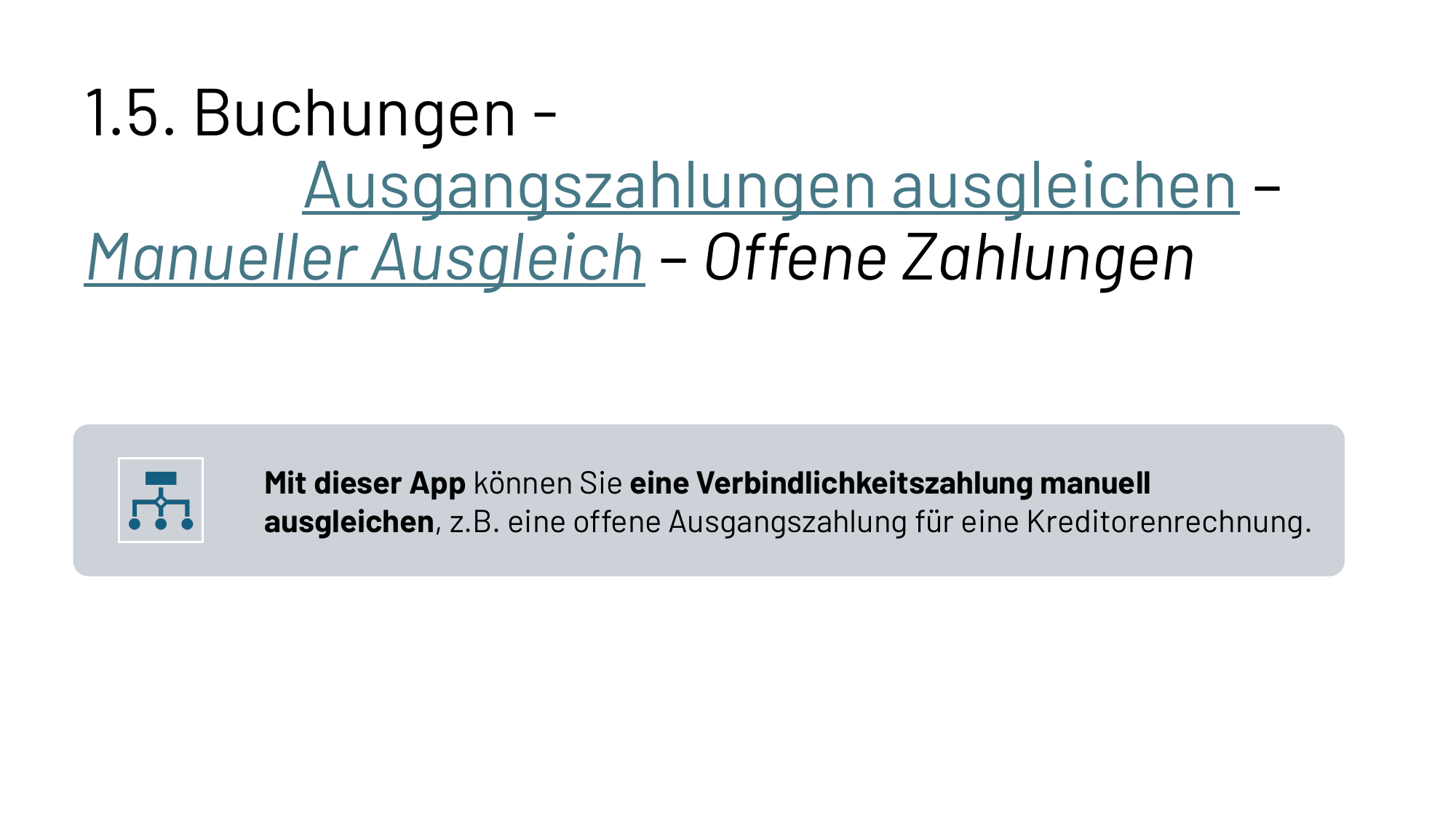

# 1.5. Buchungen - Ausgangszahlungen ausgleichen – Manueller Ausgleich – Offene Zahlungen
Mit dieser App können Sie eine Verbindlichkeitszahlung manuell ausgleichen, z.B. eine offene Ausgangszahlung für eine Kreditorenrechnung.